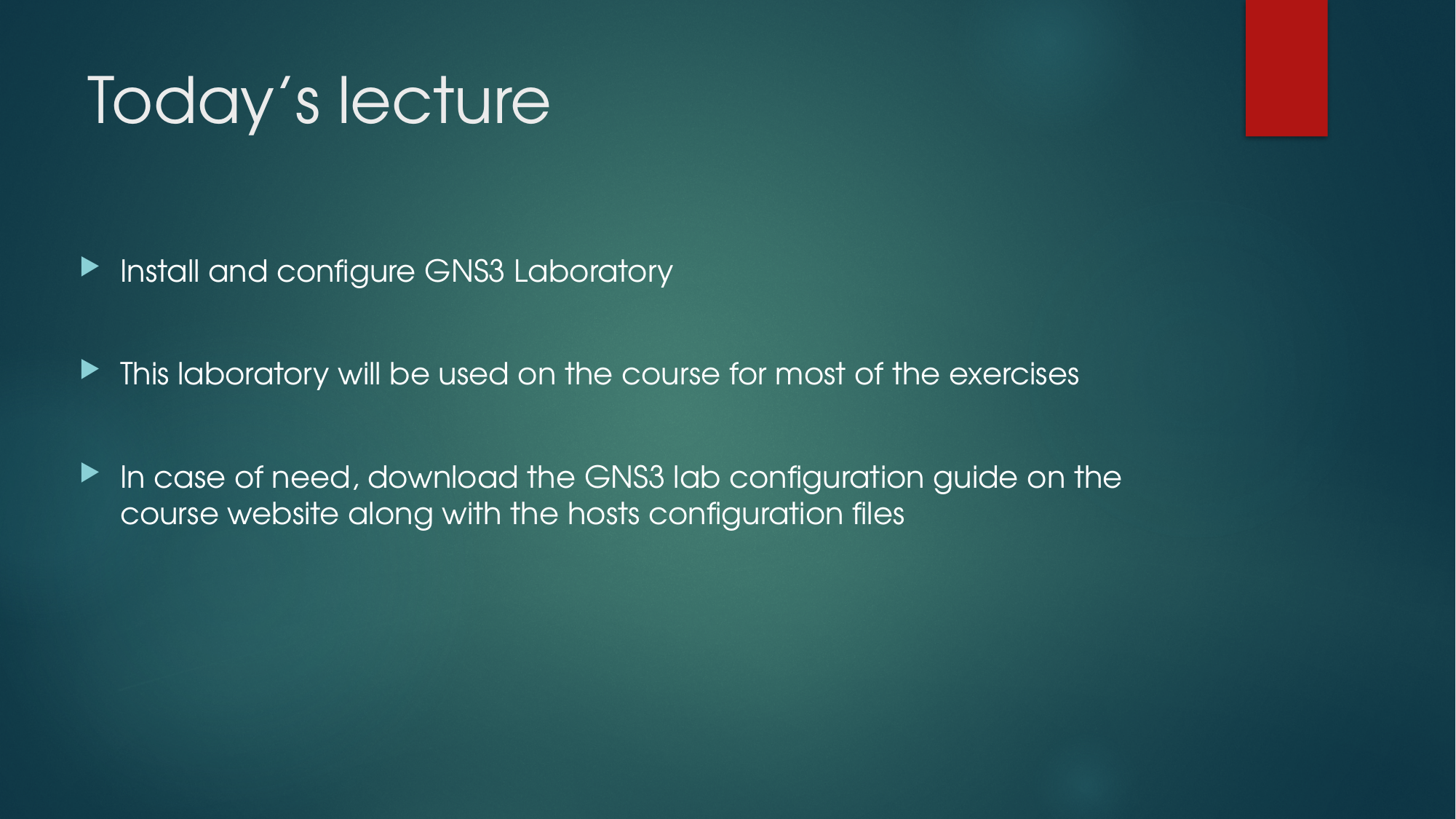

Today’s lecture

Install and configure GNS3 Laboratory

This laboratory will be used on the course for most of the exercises

In case of need, download the GNS3 lab configuration guide on the course website along with the hosts configuration files